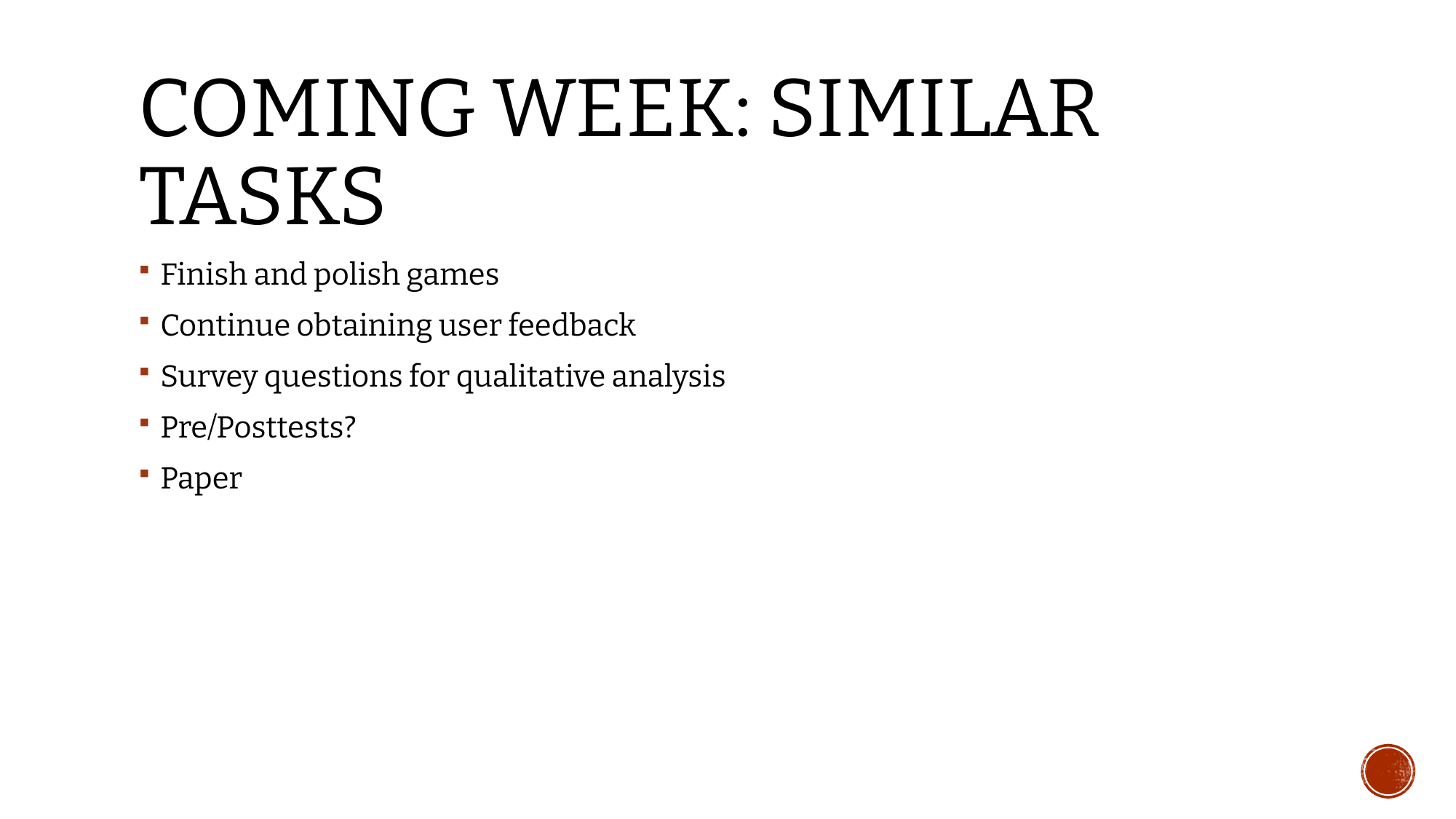

# Coming Week: Similar tasks
Finish and polish games
Continue obtaining user feedback
Survey questions for qualitative analysis
Pre/Posttests?
Paper